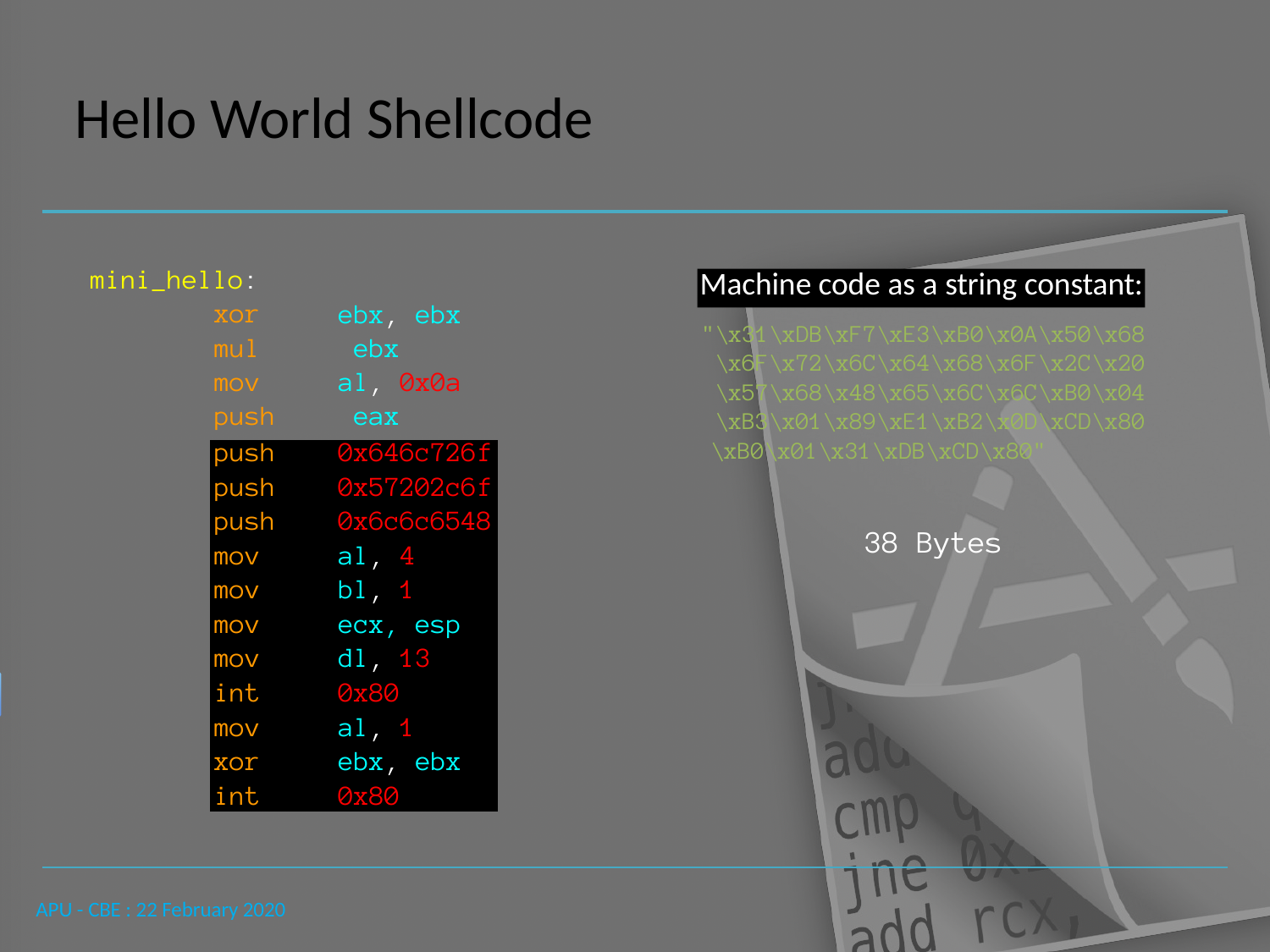

# Hello World Shellcode

mini_hello:
xor  mul  mov  push
Machine code as a string constant:

ebx, ebx  ebx
al, 0x0a  eax
"\x31\xDB\xF7\xE3\xB0\x0A\x50\x68
\x6F\x72\x6C\x64\x68\x6F\x2C\x20
\x57\x68\x48\x65\x6C\x6C\xB0\x04
\xB3\x01\x89\xE1\xB2\x0D\xCD\x80
\xB0\x01\x31\xDB\xCD\x80"
| push | 0x646c726f |
| --- | --- |
| push | 0x57202c6f |
| push | 0x6c6c6548 |
| mov | al, 4 |
| mov | bl, 1 |
| mov | ecx, esp |
| mov | dl, 13 |
| int | 0x80 |
| mov | al, 1 |
| xor | ebx, ebx |
| int | 0x80 |
38 Bytes

APU - CBE : 22 February 2020